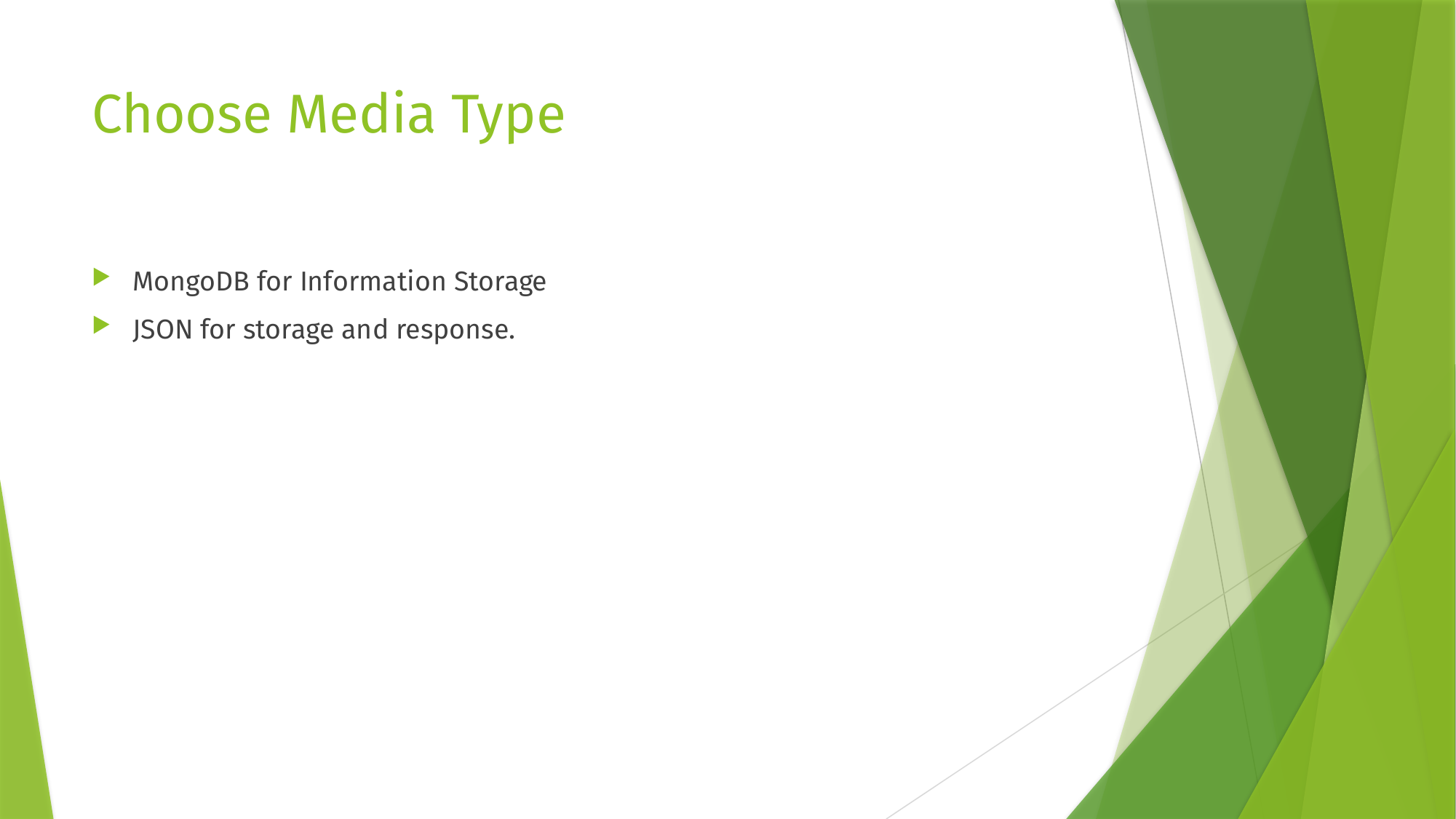

# Choose Media Type
MongoDB for Information Storage
JSON for storage and response.